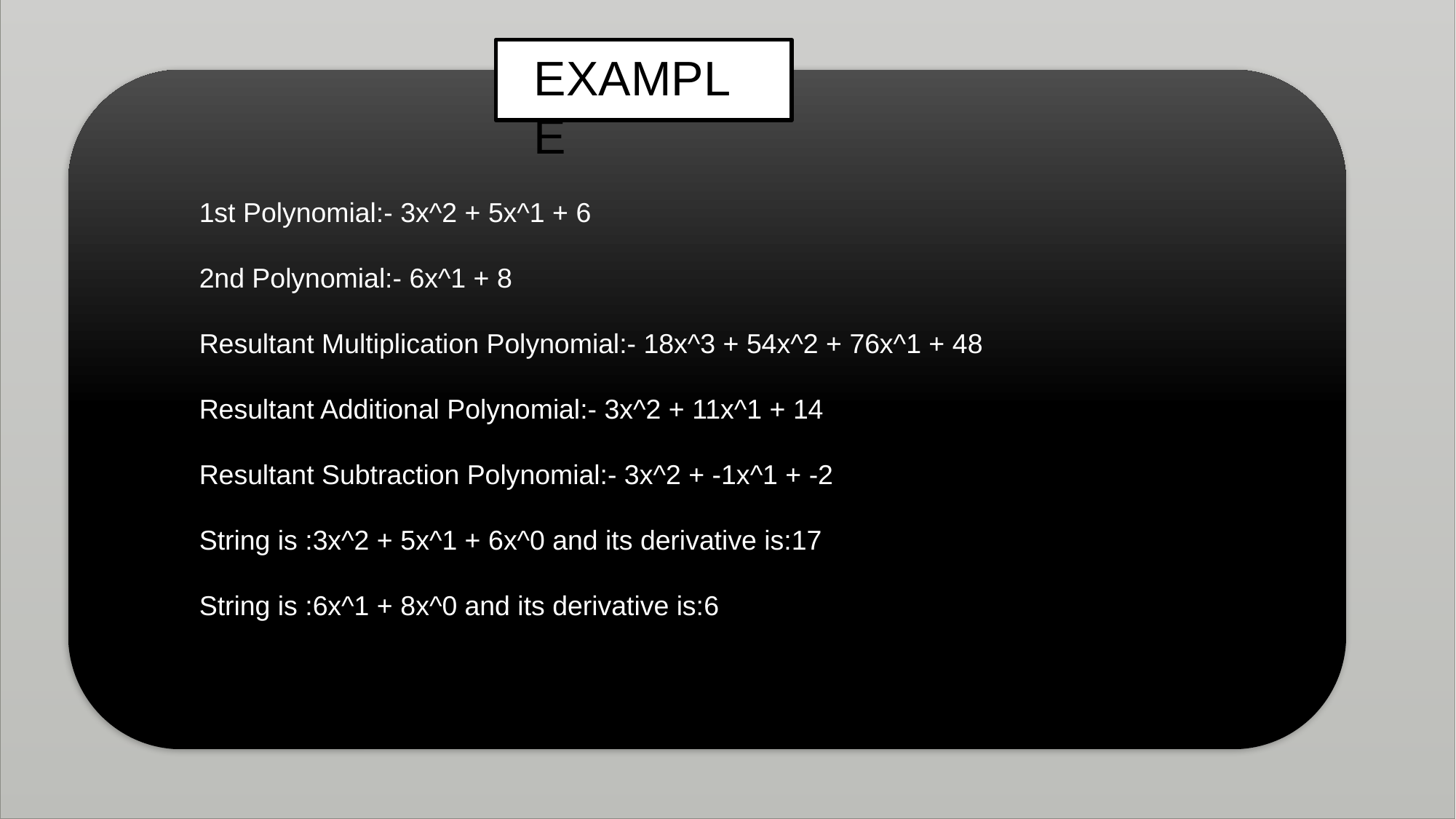

EXAMPLE

1st Polynomial:- 3x^2 + 5x^1 + 6

2nd Polynomial:- 6x^1 + 8

Resultant Multiplication Polynomial:- 18x^3 + 54x^2 + 76x^1 + 48

Resultant Additional Polynomial:- 3x^2 + 11x^1 + 14

Resultant Subtraction Polynomial:- 3x^2 + -1x^1 + -2

String is :3x^2 + 5x^1 + 6x^0 and its derivative is:17

String is :6x^1 + 8x^0 and its derivative is:6
13